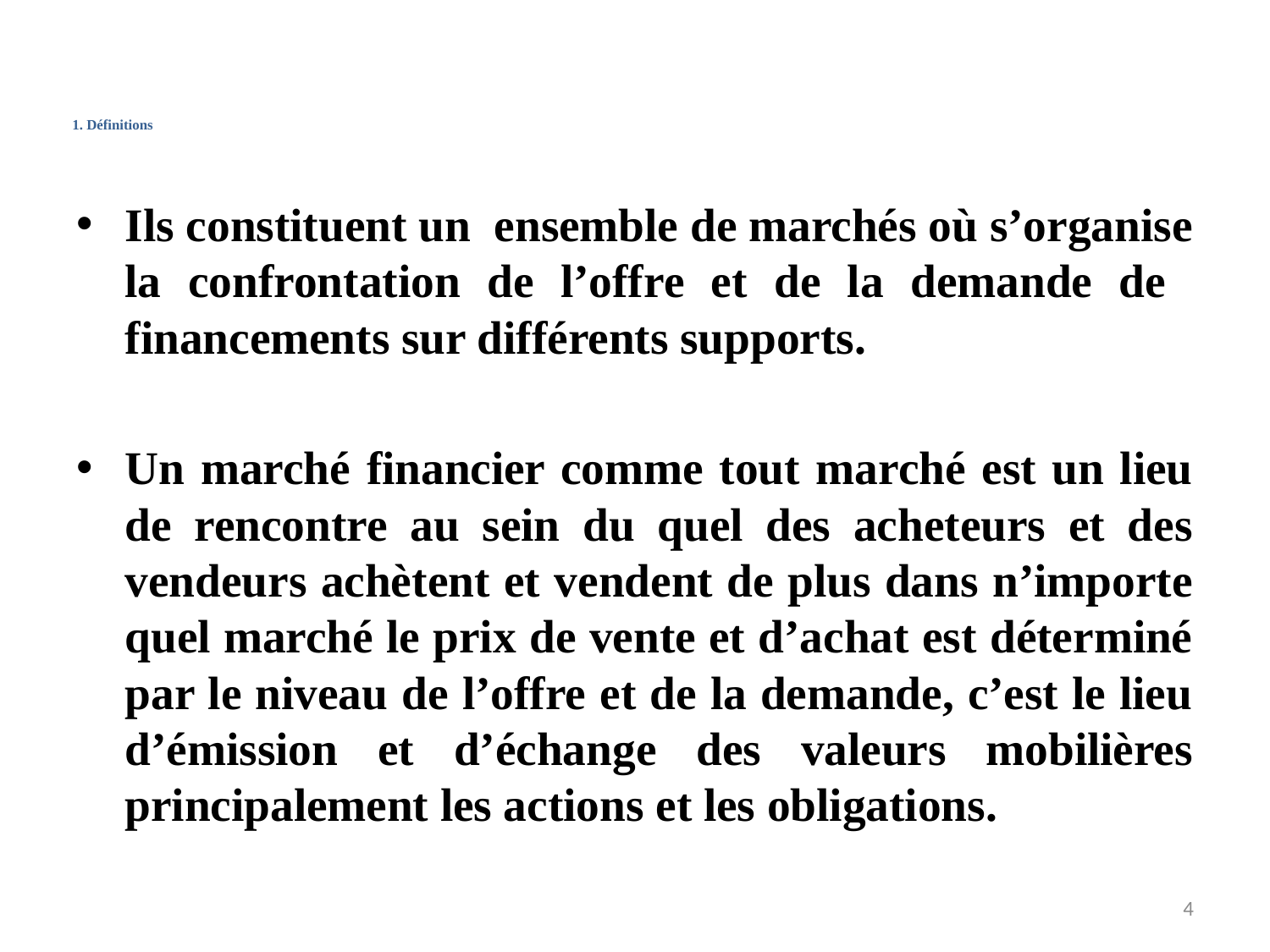

# 1. Définitions
Ils constituent un  ensemble de marchés où s’organise la confrontation de l’offre et de la demande de  financements sur différents supports.

Un marché financier comme tout marché est un lieu de rencontre au sein du quel des acheteurs et des vendeurs achètent et vendent de plus dans n’importe quel marché le prix de vente et d’achat est déterminé par le niveau de l’offre et de la demande, c’est le lieu d’émission et d’échange des valeurs mobilières principalement les actions et les obligations.
4